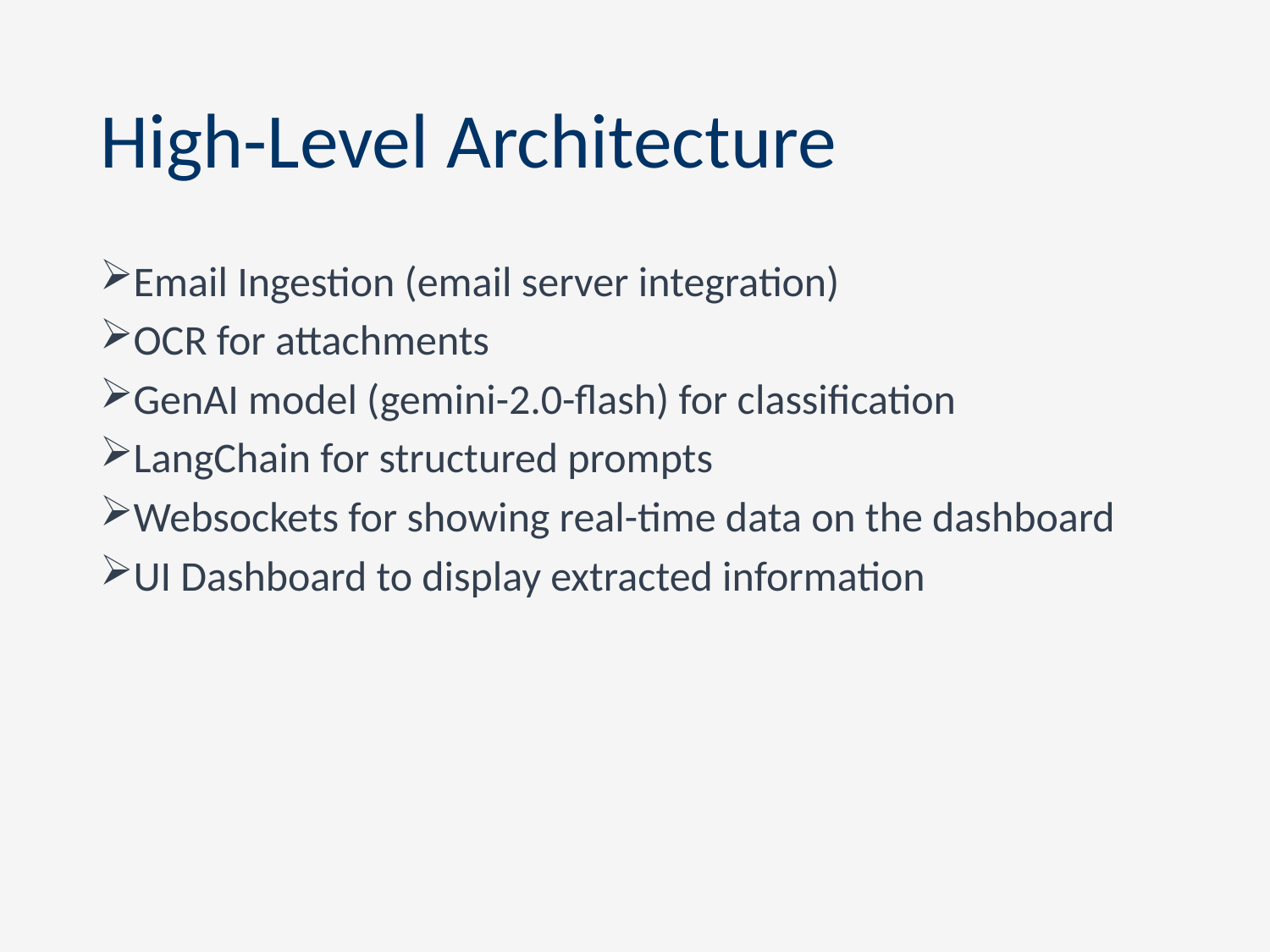

# High-Level Architecture
Email Ingestion (email server integration)
OCR for attachments
GenAI model (gemini-2.0-flash) for classification
LangChain for structured prompts
Websockets for showing real-time data on the dashboard
UI Dashboard to display extracted information